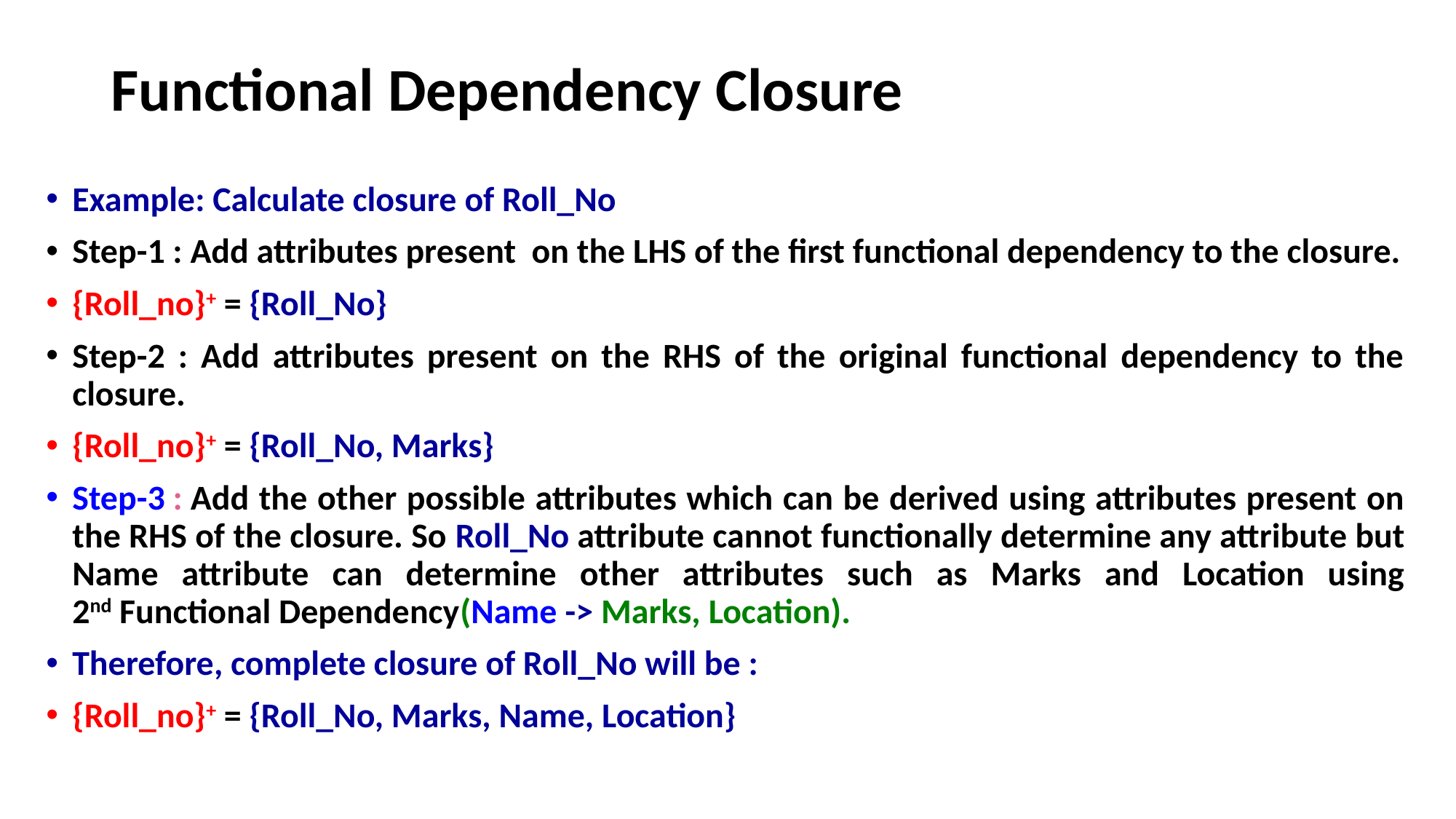

# Functional Dependency Closure
Example: Calculate closure of Roll_No
Step-1 : Add attributes present  on the LHS of the first functional dependency to the closure.
{Roll_no}+ = {Roll_No}
Step-2 : Add attributes present on the RHS of the original functional dependency to the closure.
{Roll_no}+ = {Roll_No, Marks}
Step-3 : Add the other possible attributes which can be derived using attributes present on the RHS of the closure. So Roll_No attribute cannot functionally determine any attribute but Name attribute can determine other attributes such as Marks and Location using 2nd Functional Dependency(Name -> Marks, Location).
Therefore, complete closure of Roll_No will be :
{Roll_no}+ = {Roll_No, Marks, Name, Location}